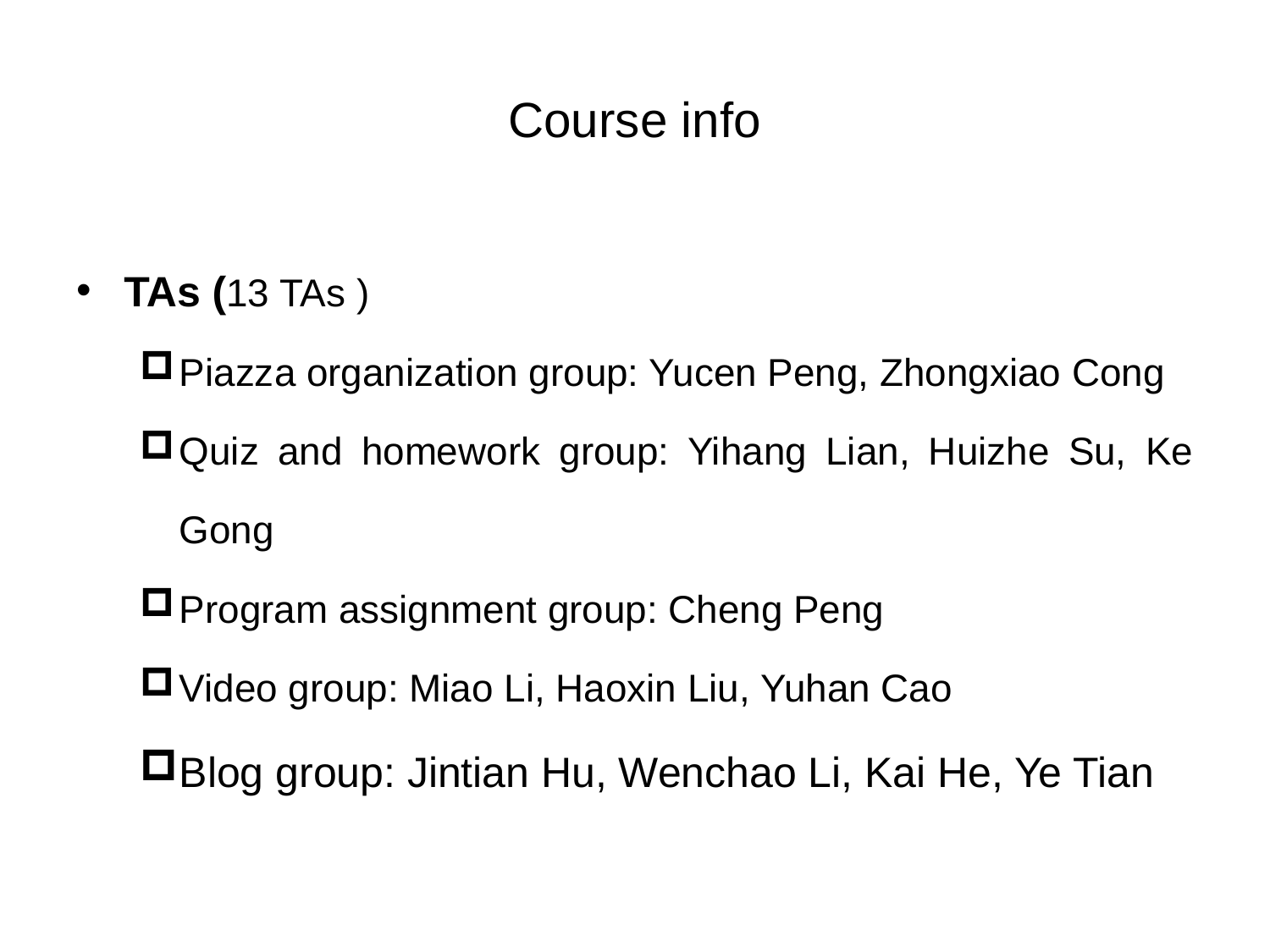

# Course info
TAs (13 TAs )
Piazza organization group: Yucen Peng, Zhongxiao Cong
Quiz and homework group: Yihang Lian, Huizhe Su, Ke Gong
Program assignment group: Cheng Peng
Video group: Miao Li, Haoxin Liu, Yuhan Cao
Blog group: Jintian Hu, Wenchao Li, Kai He, Ye Tian